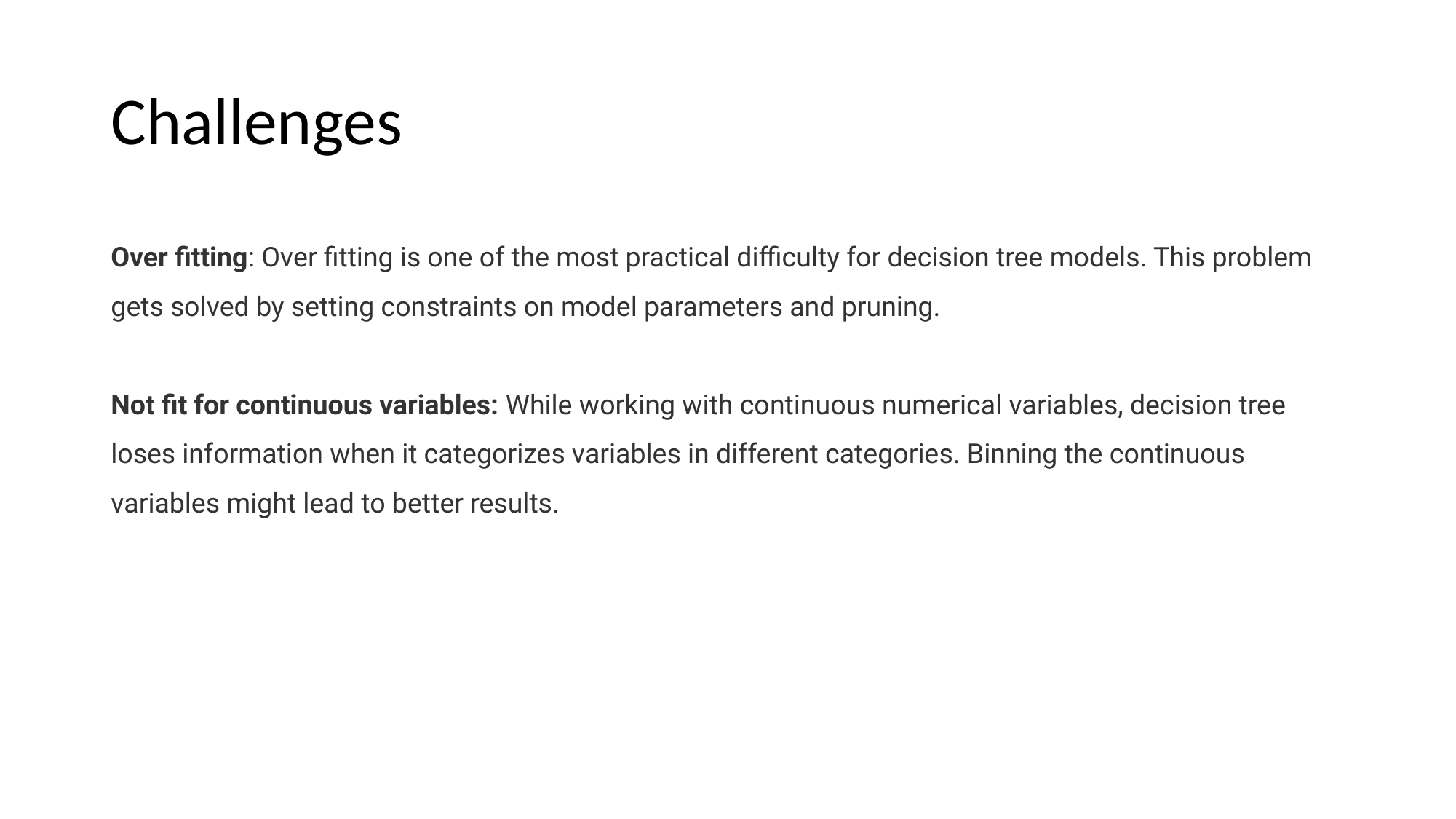

# Challenges
Over fitting: Over fitting is one of the most practical difficulty for decision tree models. This problem gets solved by setting constraints on model parameters and pruning.

Not fit for continuous variables: While working with continuous numerical variables, decision tree loses information when it categorizes variables in different categories. Binning the continuous variables might lead to better results.